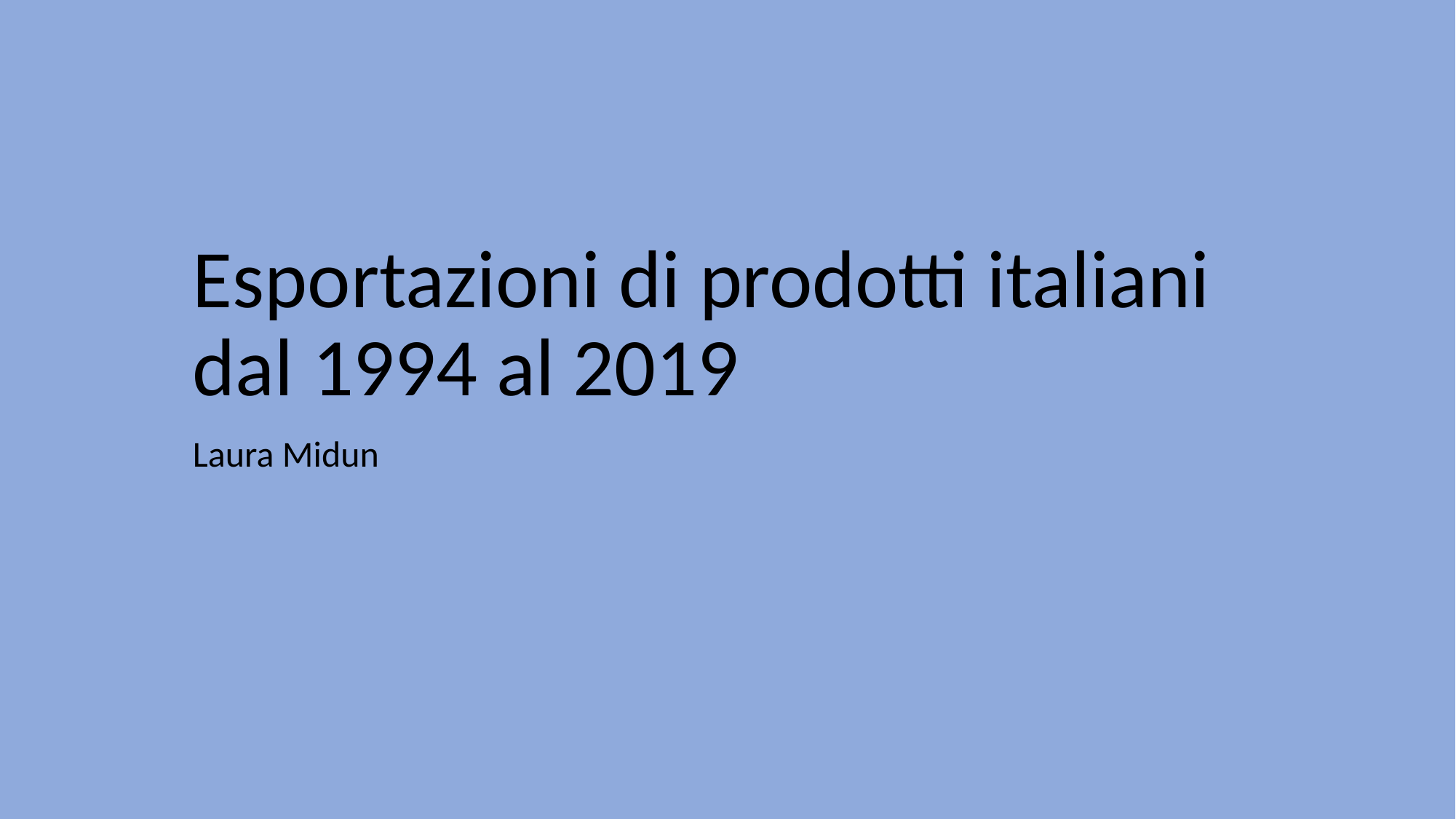

# Esportazioni di prodotti italiani dal 1994 al 2019
Laura Midun